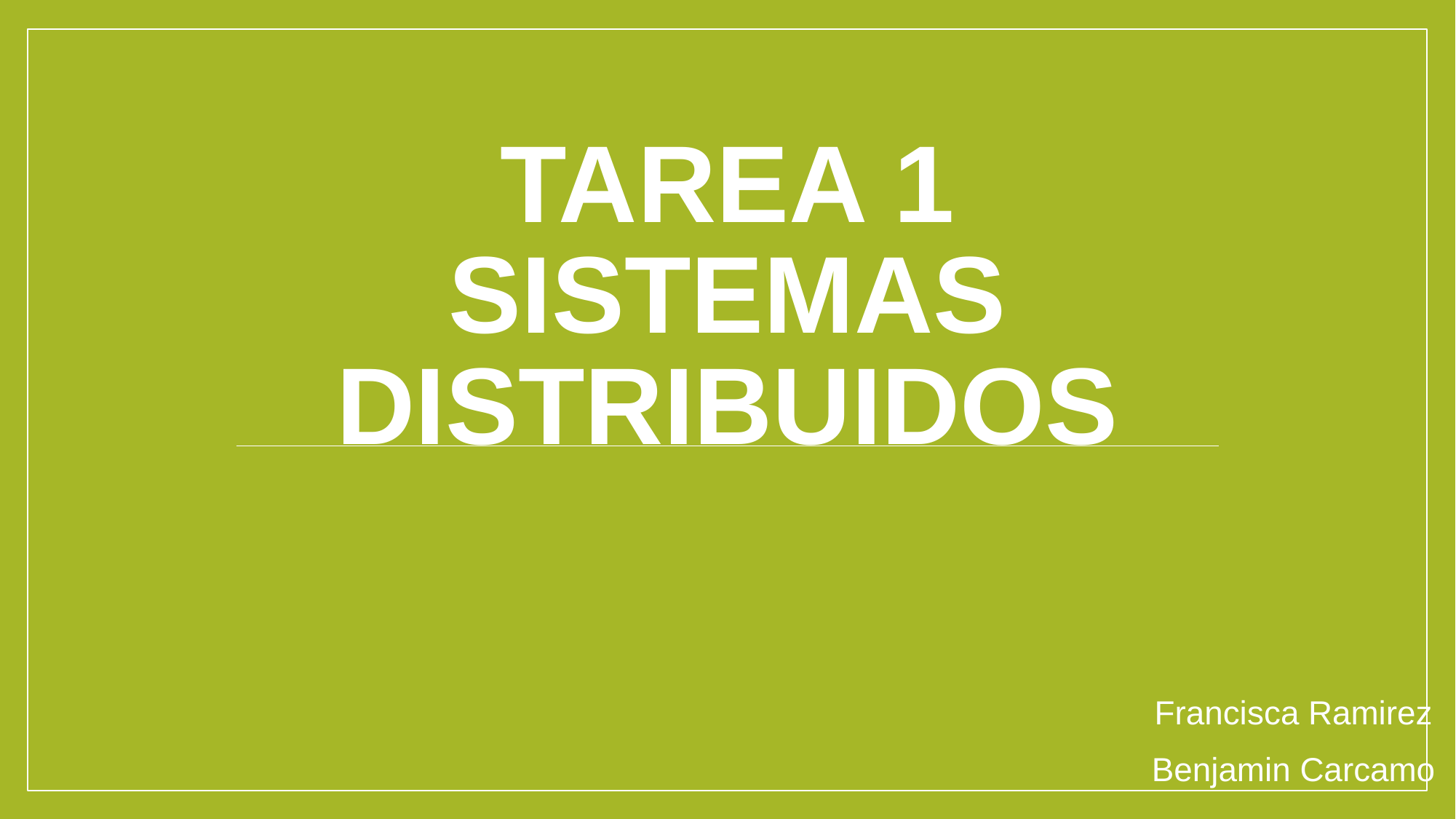

# Tarea 1 Sistemas Distribuidos
Francisca Ramirez
Benjamin Carcamo